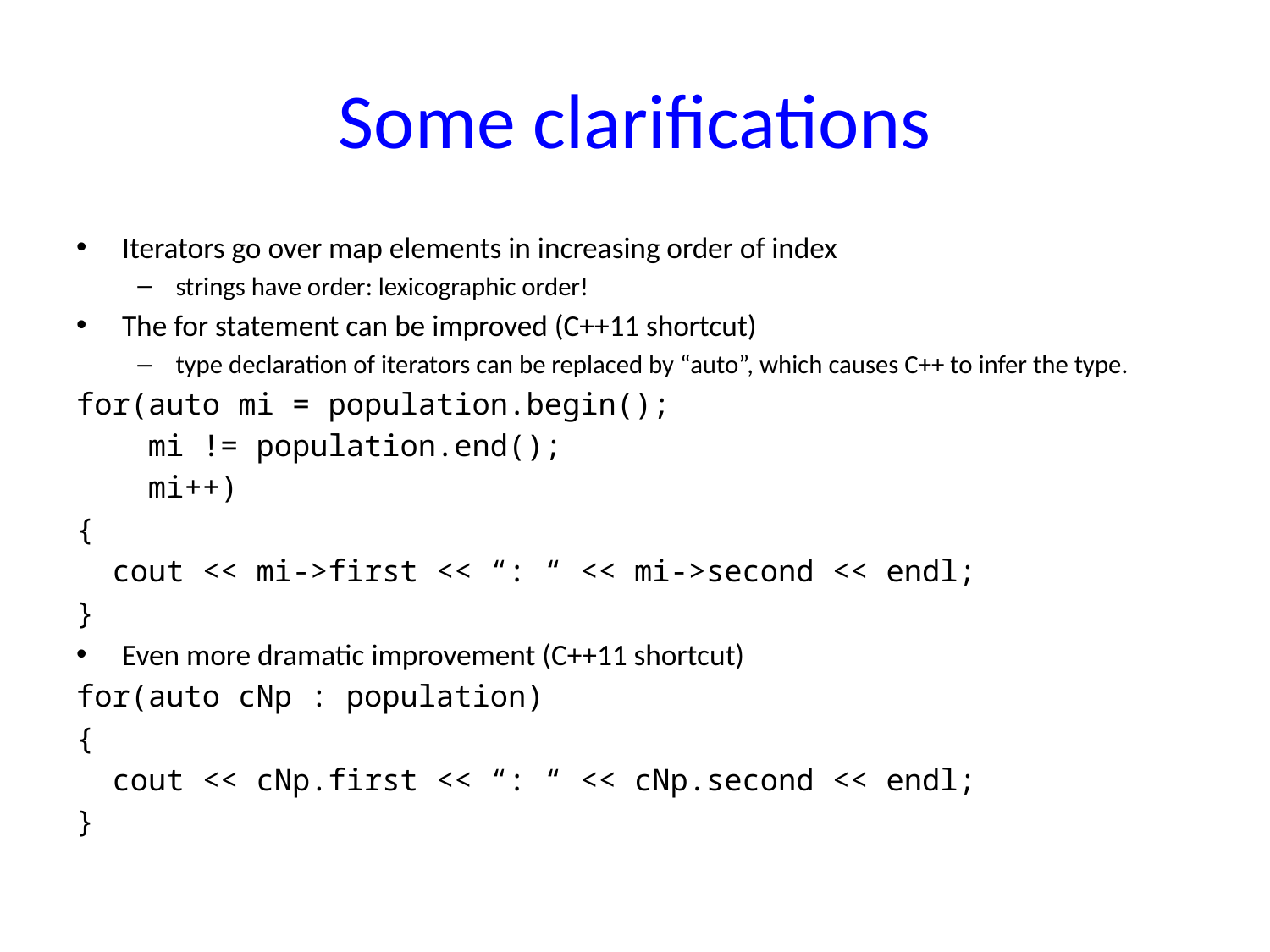

# Some clarifications
Iterators go over map elements in increasing order of index
strings have order: lexicographic order!
The for statement can be improved (C++11 shortcut)
type declaration of iterators can be replaced by “auto”, which causes C++ to infer the type.
for(auto mi = population.begin();
    mi != population.end();
    mi++)
{
  cout << mi->first << “: “ << mi->second << endl;
}
Even more dramatic improvement (C++11 shortcut)
for(auto cNp : population)
{
  cout << cNp.first << “: “ << cNp.second << endl;
}